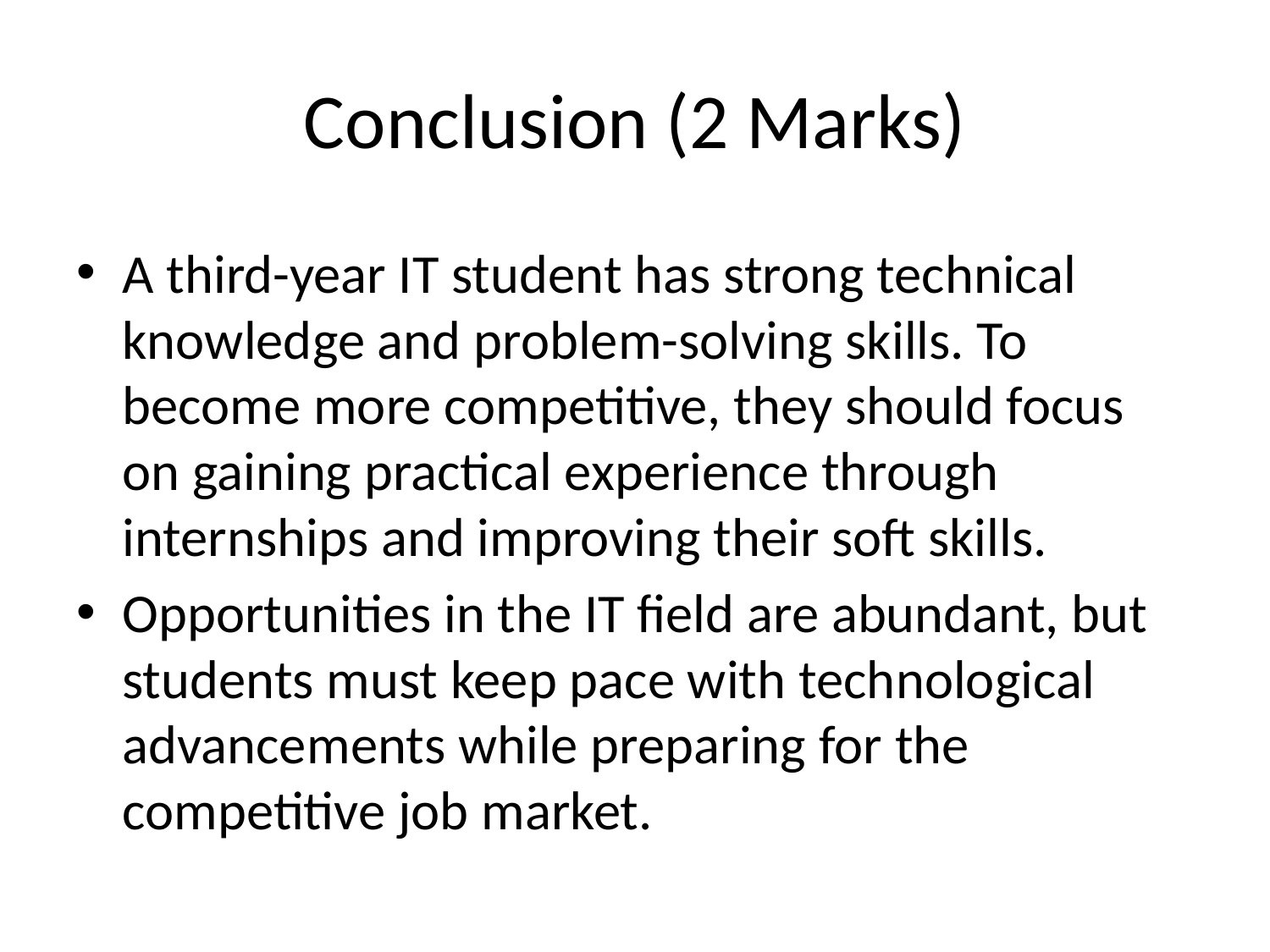

# Conclusion (2 Marks)

A third-year IT student has strong technical knowledge and problem-solving skills. To become more competitive, they should focus on gaining practical experience through internships and improving their soft skills.
Opportunities in the IT field are abundant, but students must keep pace with technological advancements while preparing for the competitive job market.